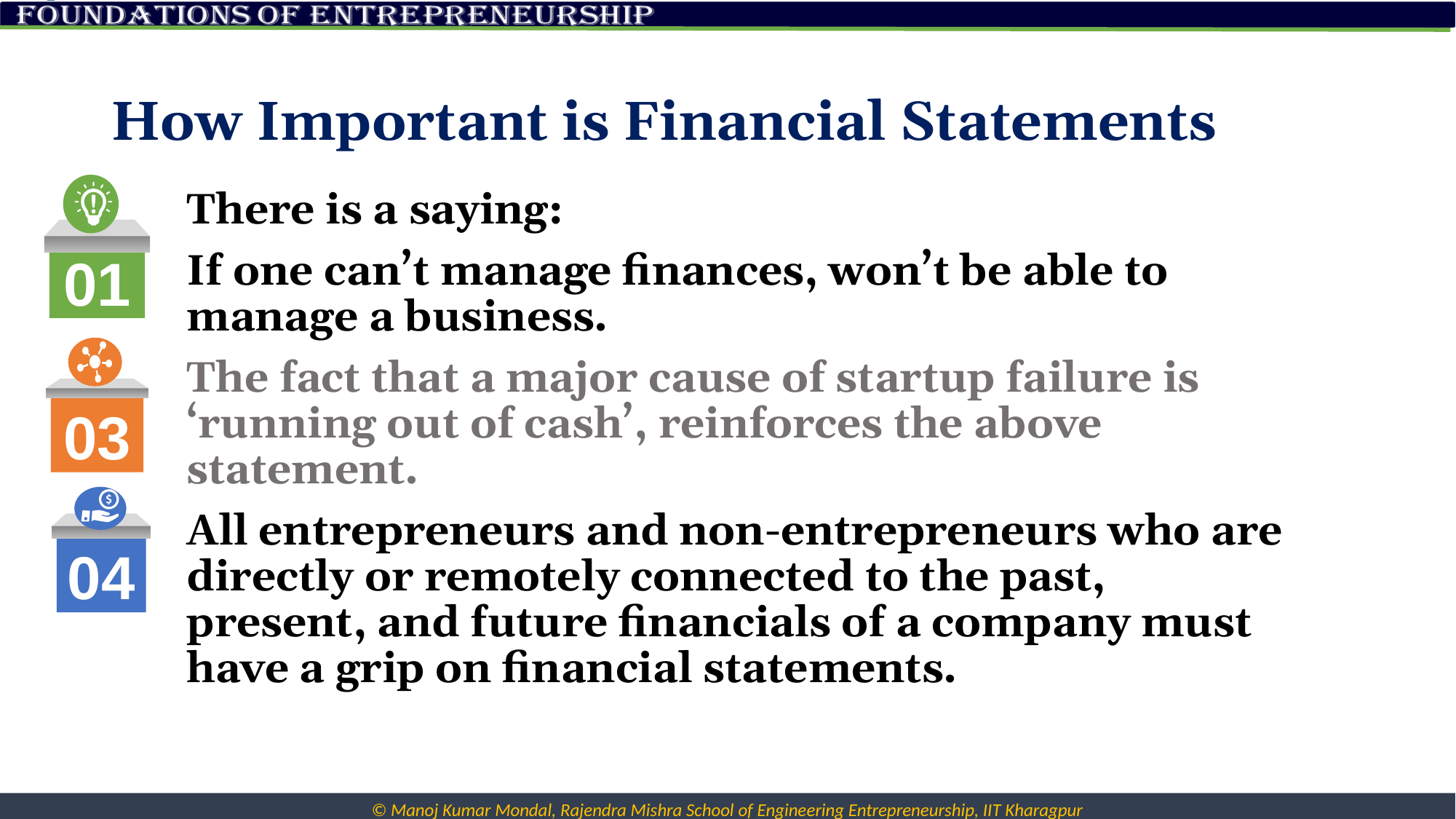

# How Important is Financial Statements

01

There is a saying:
If one can’t manage finances, won’t be able to manage a business.
The fact that a major cause of startup failure is ‘running out of cash’, reinforces the above statement.
All entrepreneurs and non-entrepreneurs who are directly or remotely connected to the past, present, and future financials of a company must have a grip on financial statements.

03

04